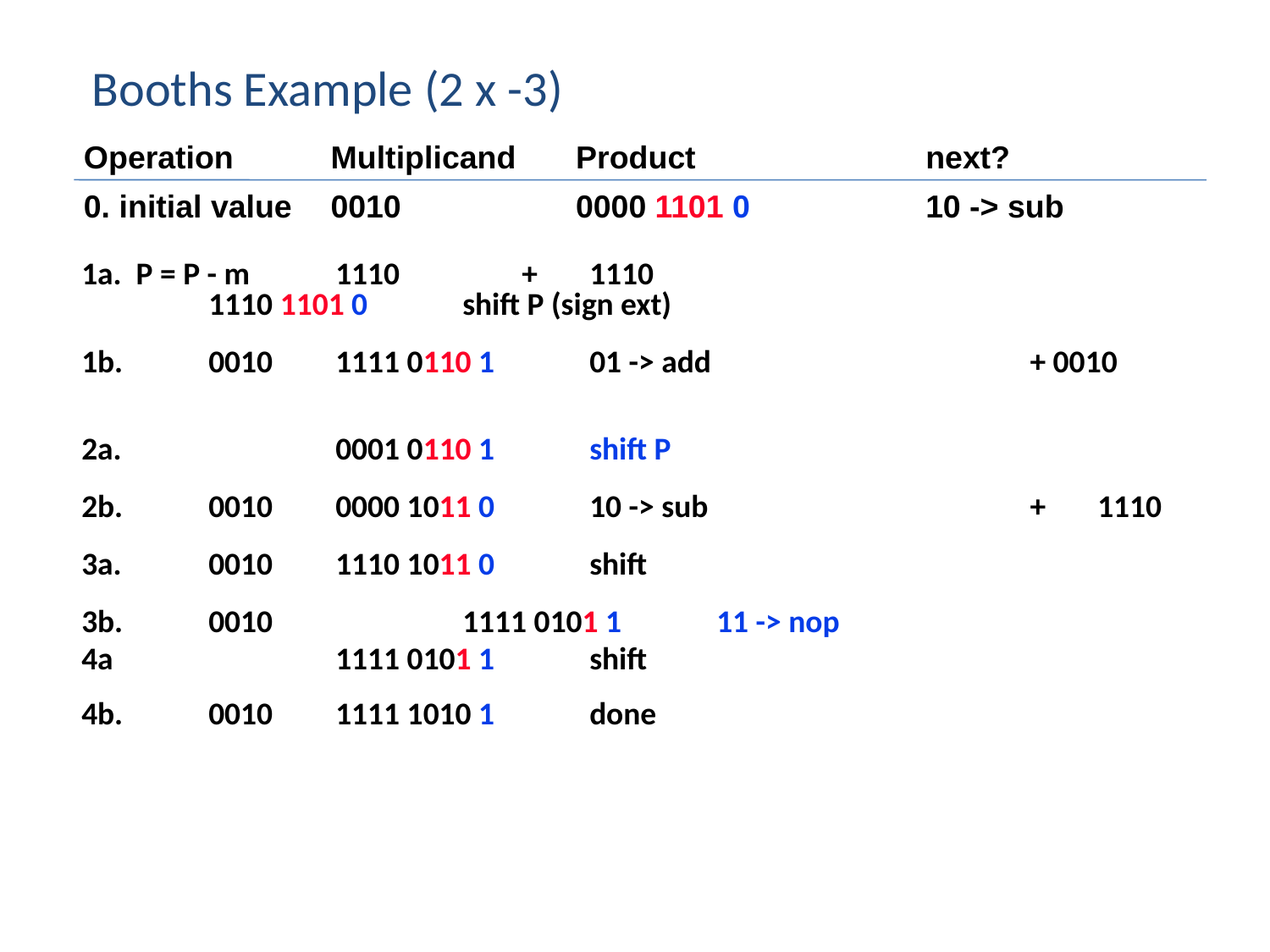

# Booths Example (2 x -3)
Operation	Multiplicand	Product	next?
0. initial value	0010	0000 1101 0	10 -> sub
1a.  P = P - m	1110                 +	1110					1110 1101 0	shift P (sign ext)
1b. 	0010	1111 0110 1	01 -> add		                          + 0010
2a.		0001 0110 1	shift P
2b.	0010	0000 1011 0	10 -> sub		                          +	1110
3a.	0010	1110 1011 0	shift
3b.	0010                 	1111 0101 1	11 -> nop
4a		1111 0101 1 	shift
4b.	0010	1111 1010 1 	done